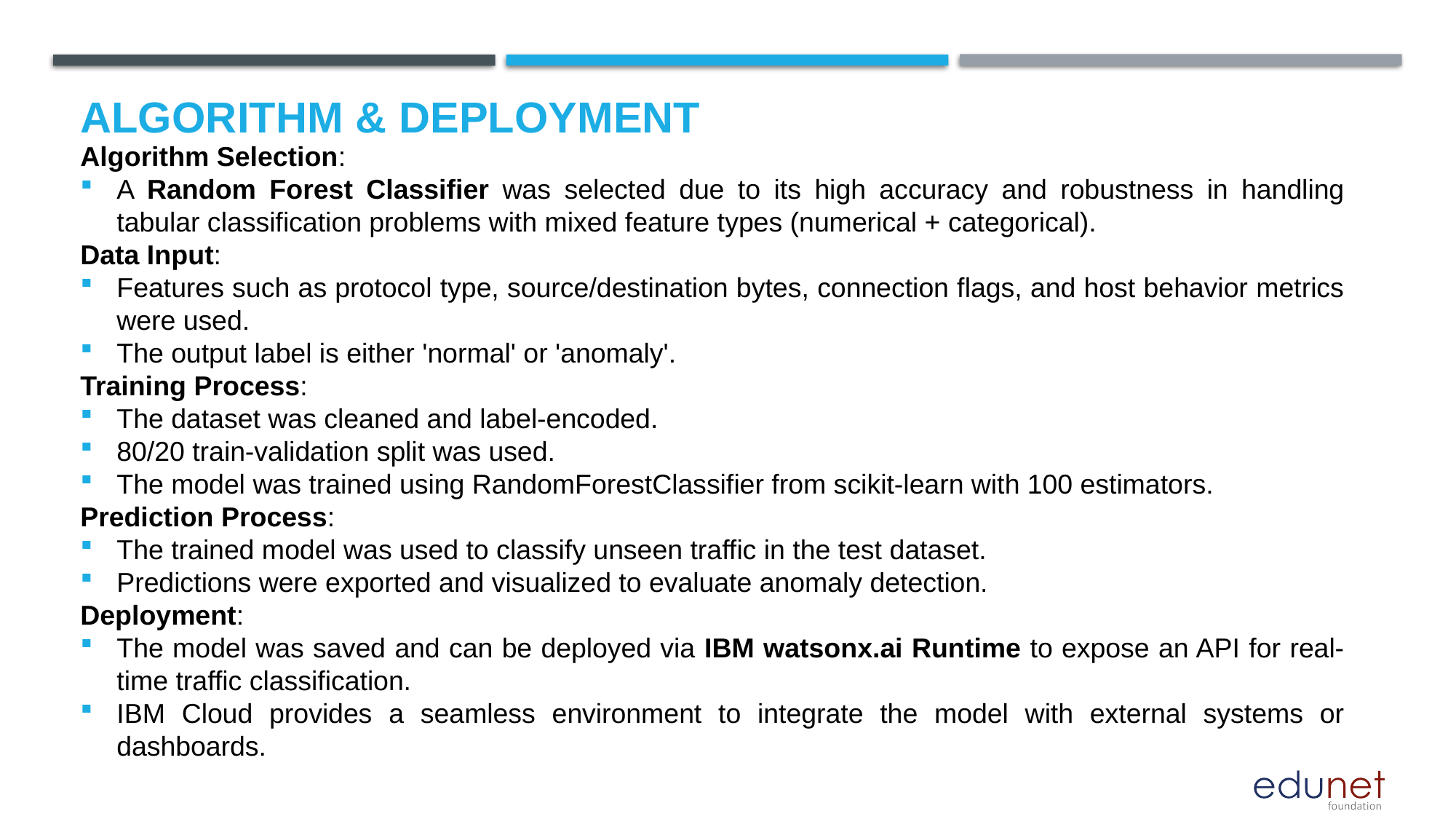

# Algorithm & Deployment
Algorithm Selection:
A Random Forest Classifier was selected due to its high accuracy and robustness in handling tabular classification problems with mixed feature types (numerical + categorical).
Data Input:
Features such as protocol type, source/destination bytes, connection flags, and host behavior metrics were used.
The output label is either 'normal' or 'anomaly'.
Training Process:
The dataset was cleaned and label-encoded.
80/20 train-validation split was used.
The model was trained using RandomForestClassifier from scikit-learn with 100 estimators.
Prediction Process:
The trained model was used to classify unseen traffic in the test dataset.
Predictions were exported and visualized to evaluate anomaly detection.
Deployment:
The model was saved and can be deployed via IBM watsonx.ai Runtime to expose an API for real-time traffic classification.
IBM Cloud provides a seamless environment to integrate the model with external systems or dashboards.